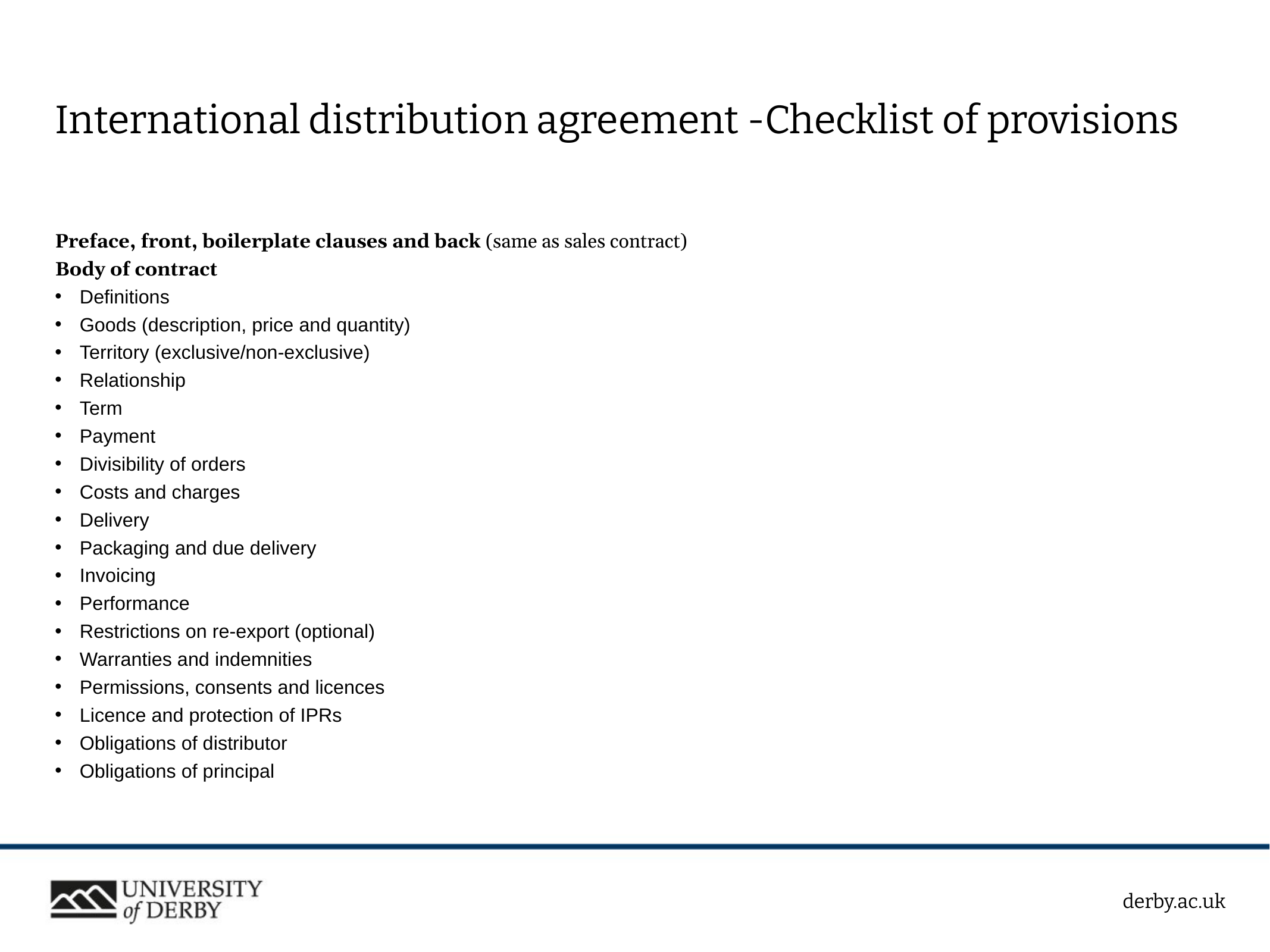

# International distribution agreement -Checklist of provisions
67
Preface, front, boilerplate clauses and back (same as sales contract)
Body of contract
Definitions
Goods (description, price and quantity)
Territory (exclusive/non-exclusive)
Relationship
Term
Payment
Divisibility of orders
Costs and charges
Delivery
Packaging and due delivery
Invoicing
Performance
Restrictions on re-export (optional)
Warranties and indemnities
Permissions, consents and licences
Licence and protection of IPRs
Obligations of distributor
Obligations of principal